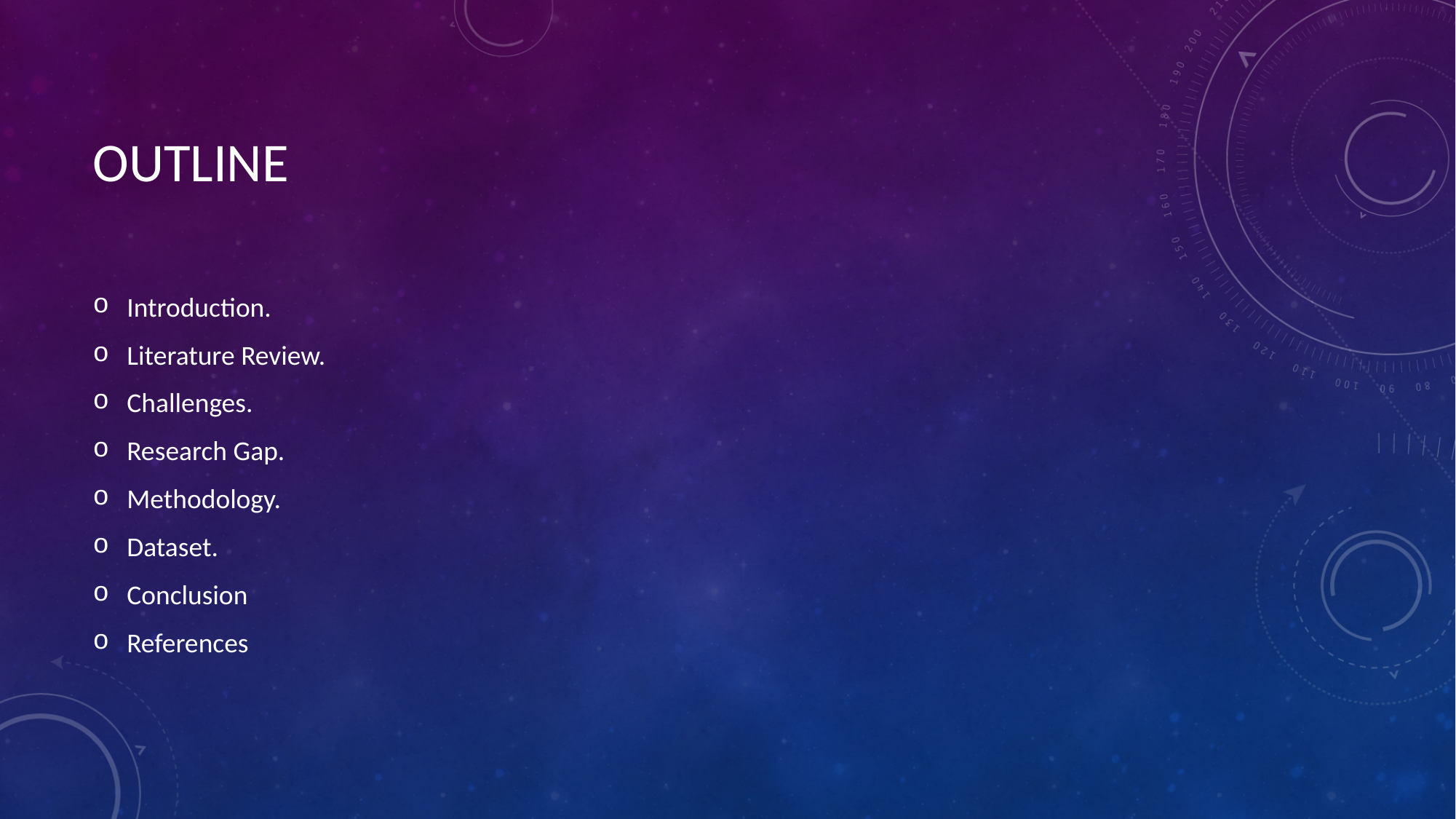

# Outline
Introduction.
Literature Review.
Challenges.
Research Gap.
Methodology.
Dataset.
Conclusion
References